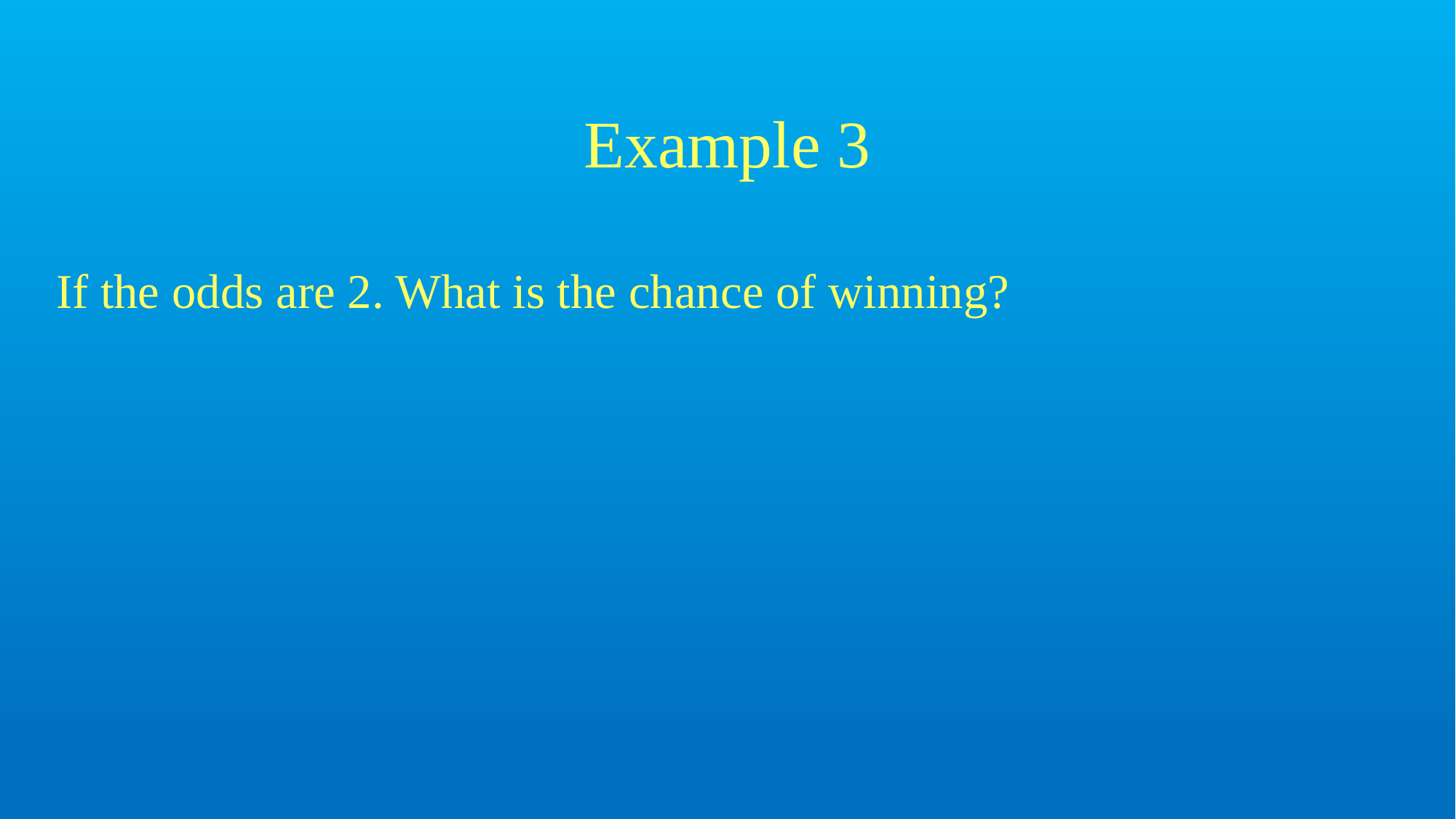

# Example 3
If the odds are 2. What is the chance of winning?